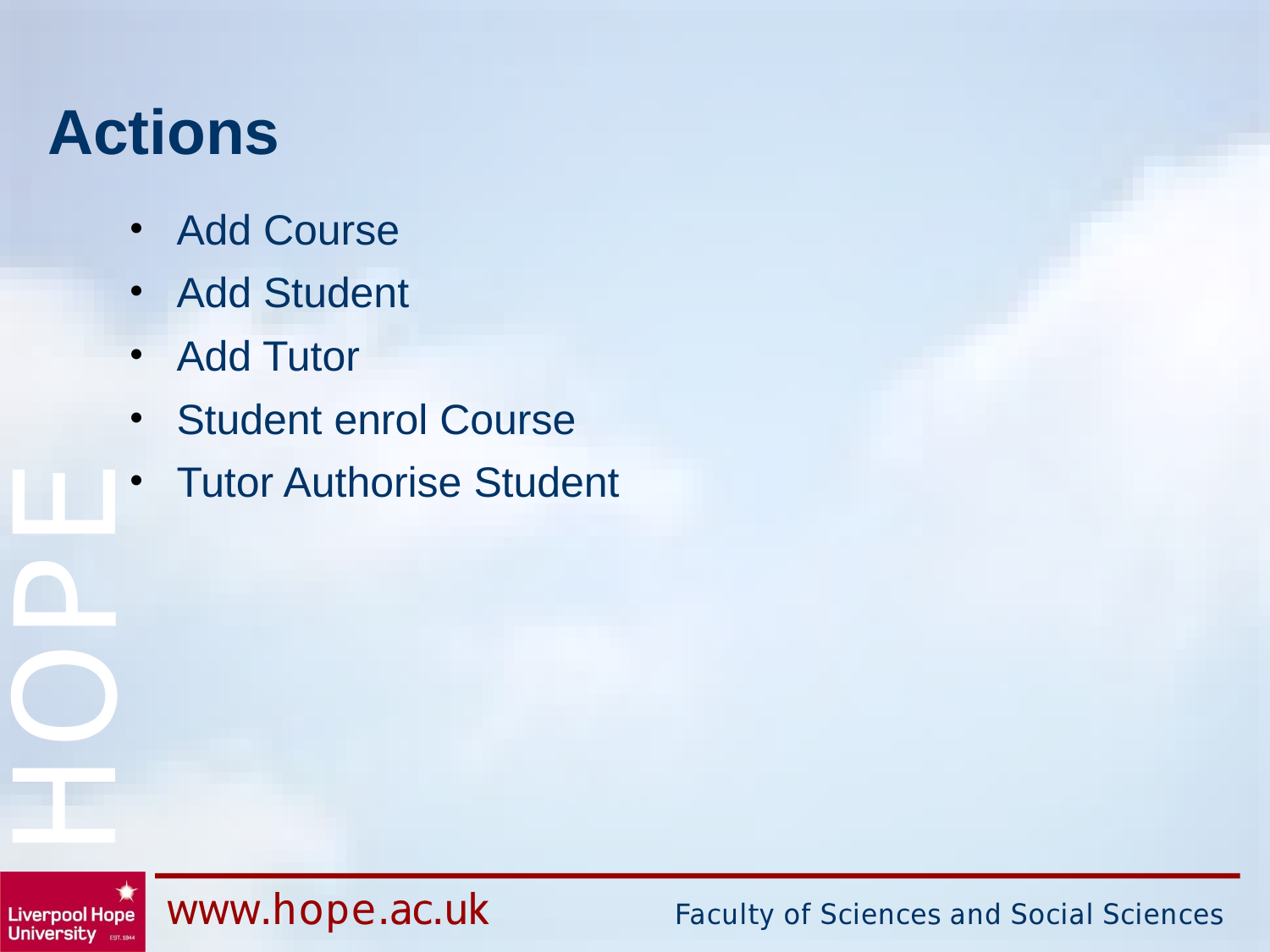

# Actions
Add Course
Add Student
Add Tutor
Student enrol Course
Tutor Authorise Student